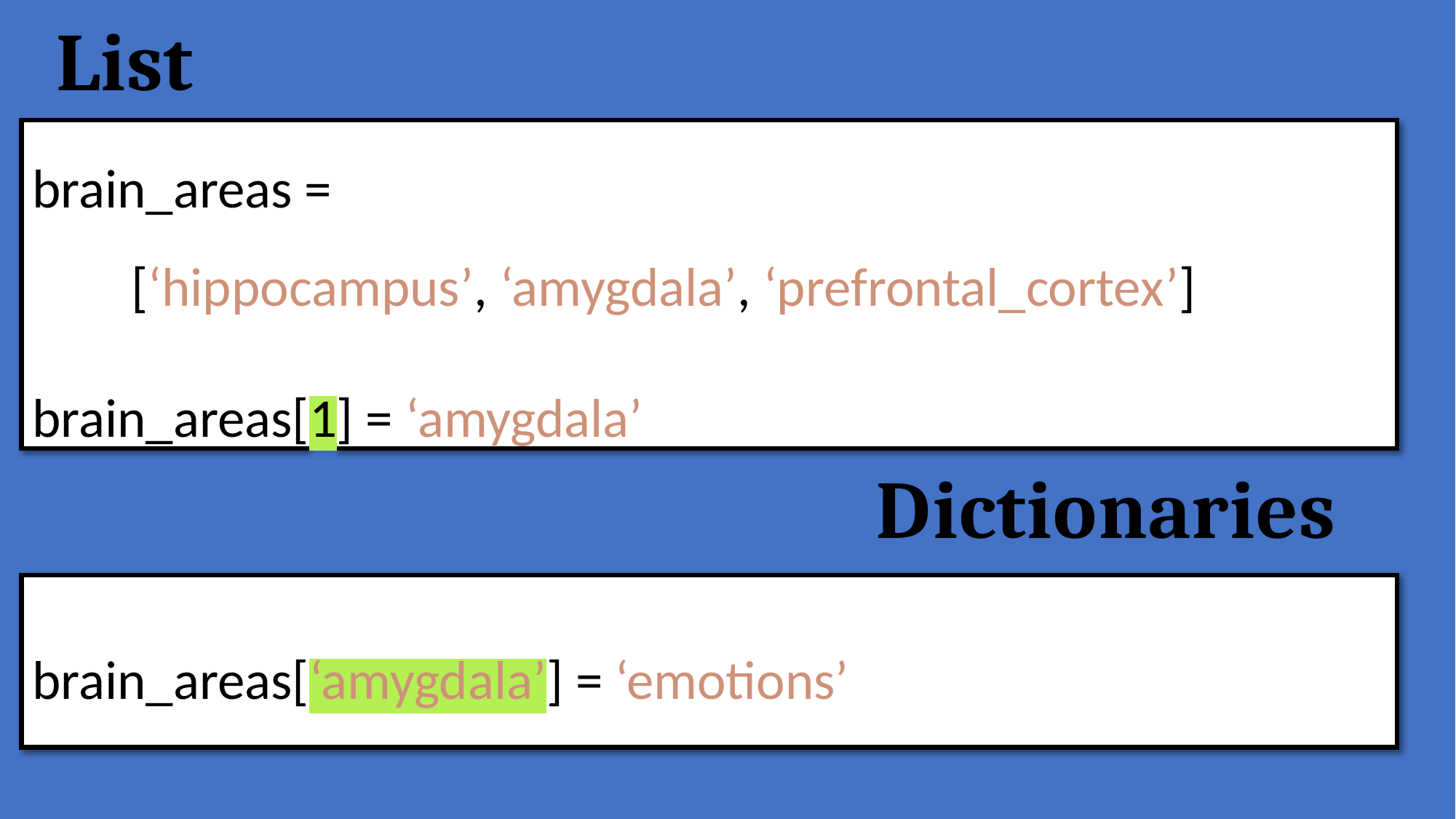

# List
brain_areas =
        [‘hippocampus’, ‘amygdala’, ‘prefrontal_cortex’]

brain_areas[1] = ‘amygdala’

Dictionaries
brain_areas[‘amygdala’] = ‘emotions’